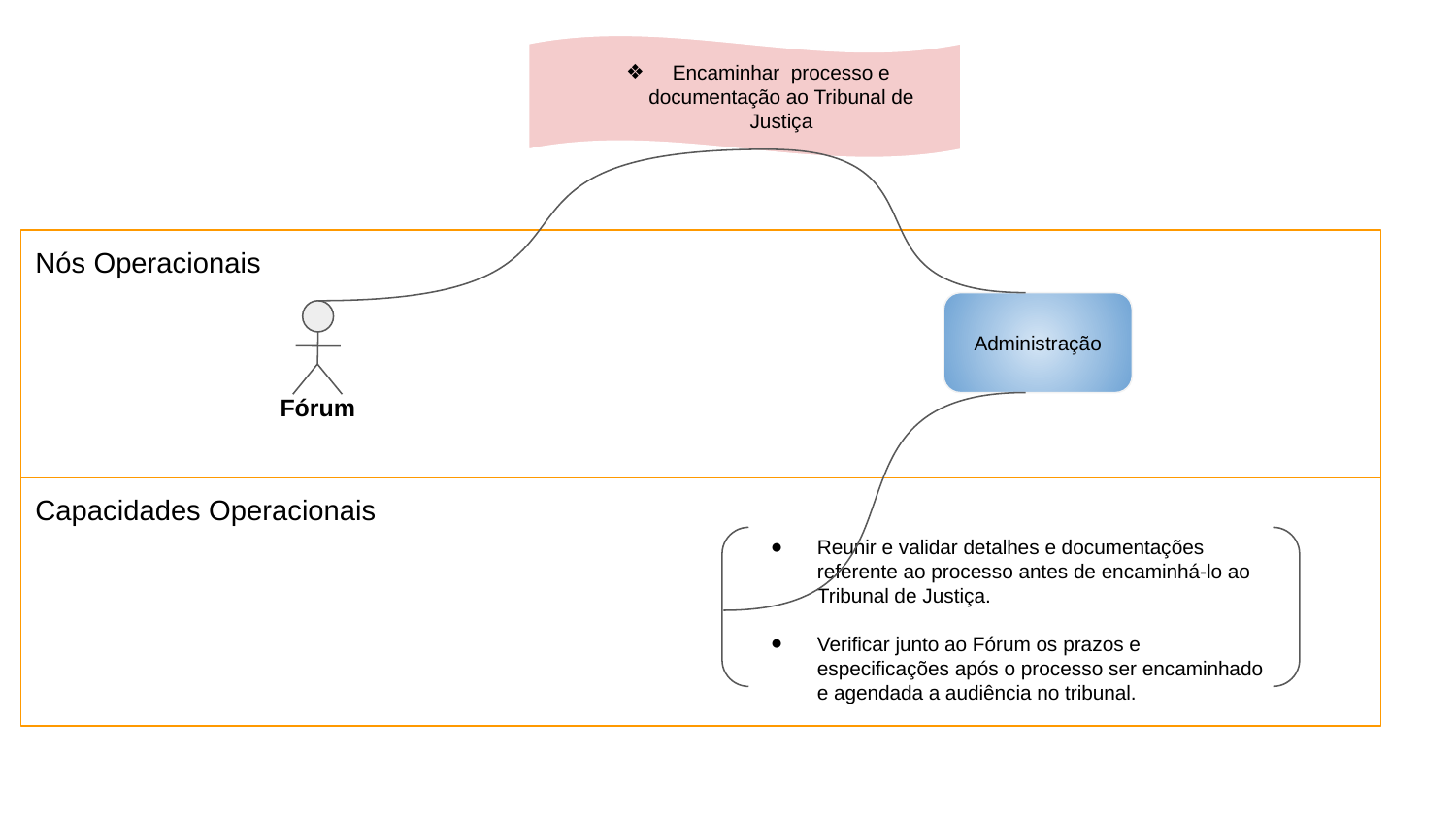

Encaminhar  processo e documentação ao Tribunal de Justiça
Nós Operacionais
Administração

Fórum
Capacidades Operacionais

Reunir e validar detalhes e documentações referente ao processo antes de encaminhá-lo ao Tribunal de Justiça.

Verificar junto ao Fórum os prazos e especificações após o processo ser encaminhado e agendada a audiência no tribunal.